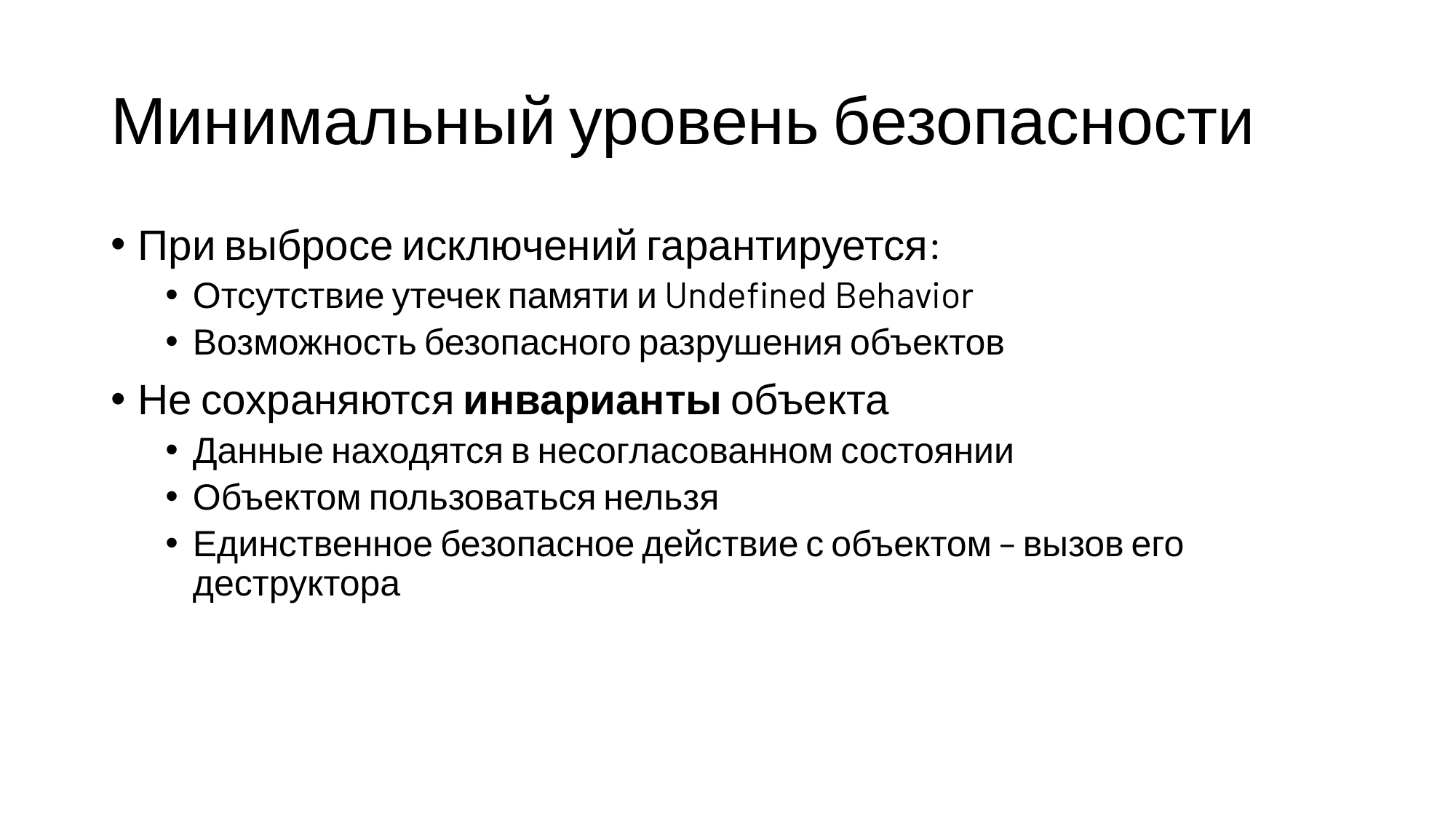

# Минимальный уровень безопасности
При выбросе исключений гарантируется:
Отсутствие утечек памяти и Undefined Behavior
Возможность безопасного разрушения объектов
Не сохраняются инварианты объекта
Данные находятся в несогласованном состоянии
Объектом пользоваться нельзя
Единственное безопасное действие с объектом – вызов его деструктора